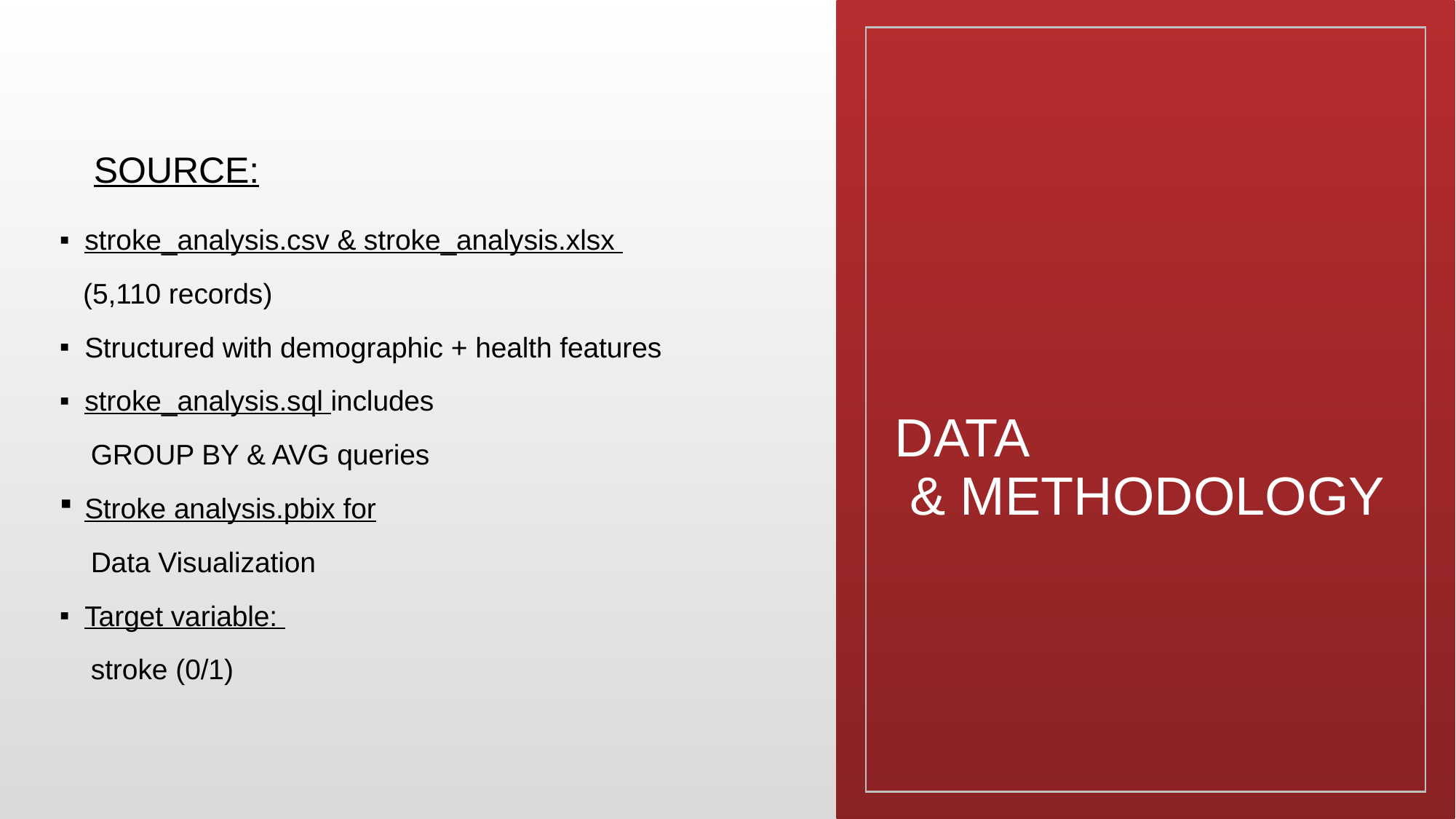

SOURCE:
stroke_analysis.csv & stroke_analysis.xlsx
   (5,110 records)
Structured with demographic + health features
stroke_analysis.sql includes
    GROUP BY & AVG queries
Stroke analysis.pbix for
    Data Visualization
Target variable:
    stroke (0/1)

# DATA & METHODOLOGY